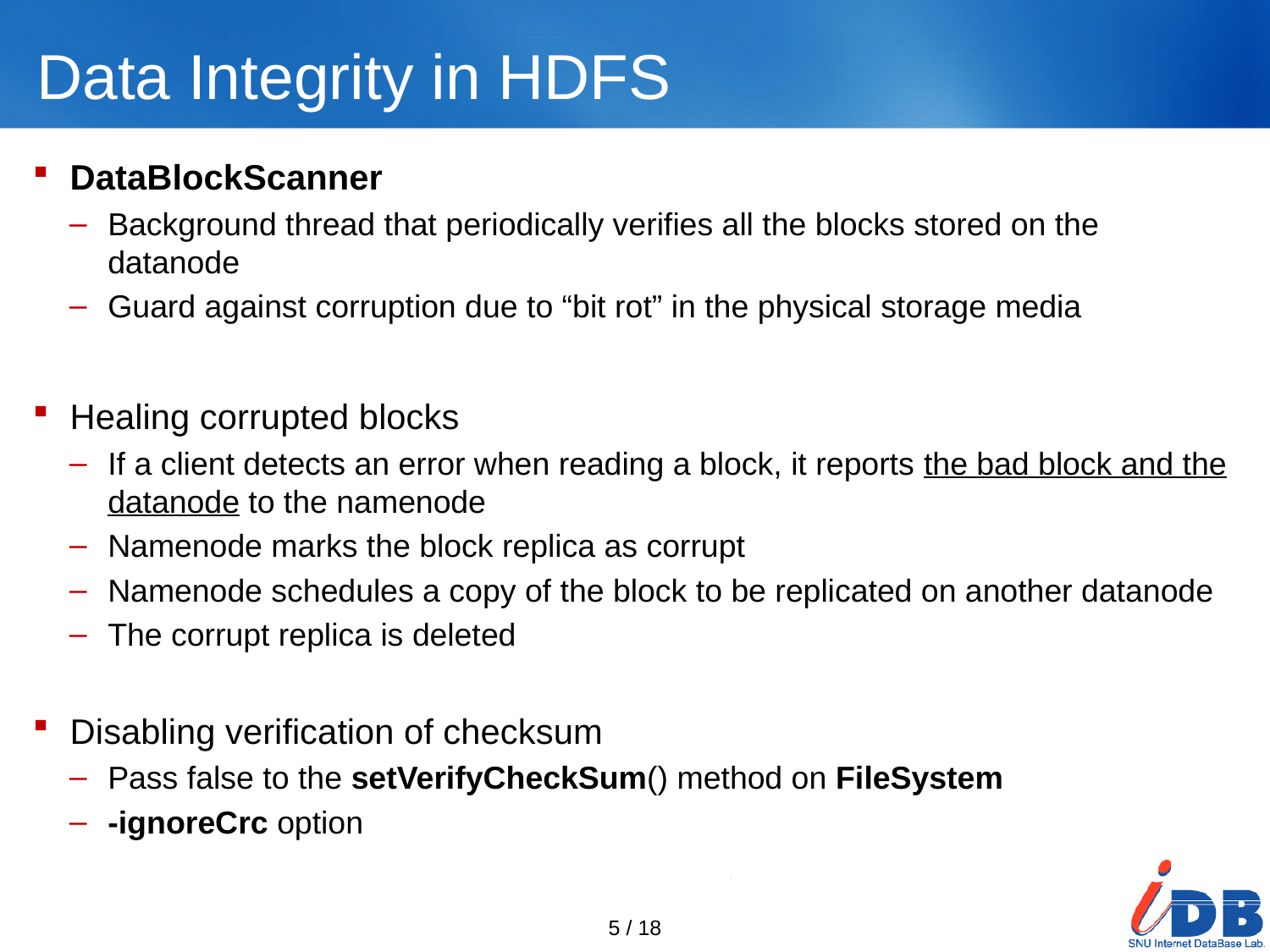

# Data Integrity in HDFS
DataBlockScanner
Background thread that periodically verifies all the blocks stored on the datanode
Guard against corruption due to “bit rot” in the physical storage media

Healing corrupted blocks
If a client detects an error when reading a block, it reports the bad block and the datanode to the namenode
Namenode marks the block replica as corrupt
Namenode schedules a copy of the block to be replicated on another datanode
The corrupt replica is deleted

Disabling verification of checksum
Pass false to the setVerifyCheckSum() method on FileSystem
-ignoreCrc option

5 / 18